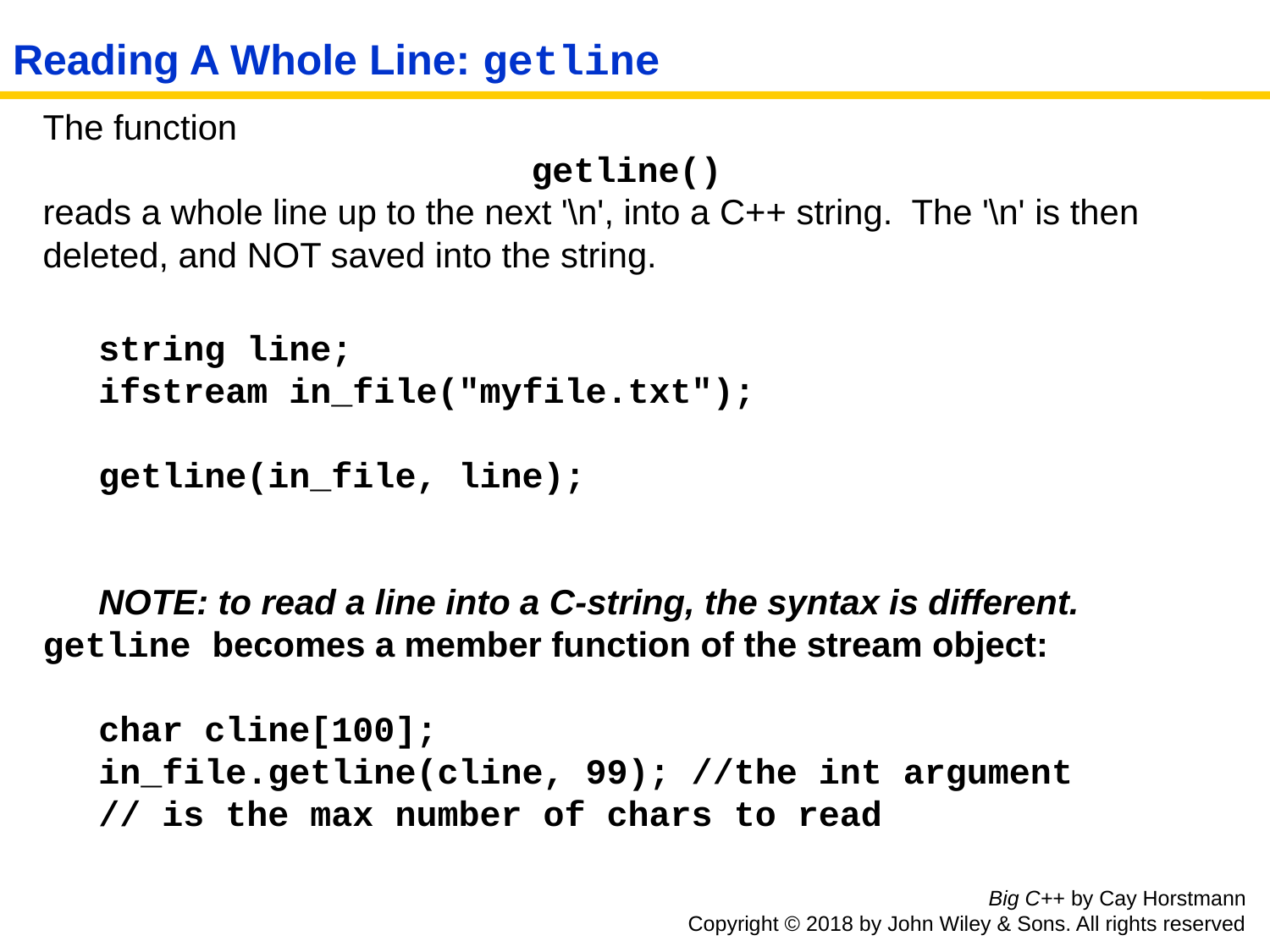

# Reading A Whole Line: getline
The function
getline()
reads a whole line up to the next '\n', into a C++ string.  The '\n' is then deleted, and NOT saved into the string.

string line;
ifstream in_file("myfile.txt");

getline(in_file, line);

NOTE: to read a line into a C-string, the syntax is different.  getline becomes a member function of the stream object:

char cline[100];
in_file.getline(cline, 99); //the int argument
// is the max number of chars to read

Big C++ by Cay Horstmann
Copyright © 2018 by John Wiley & Sons. All rights reserved